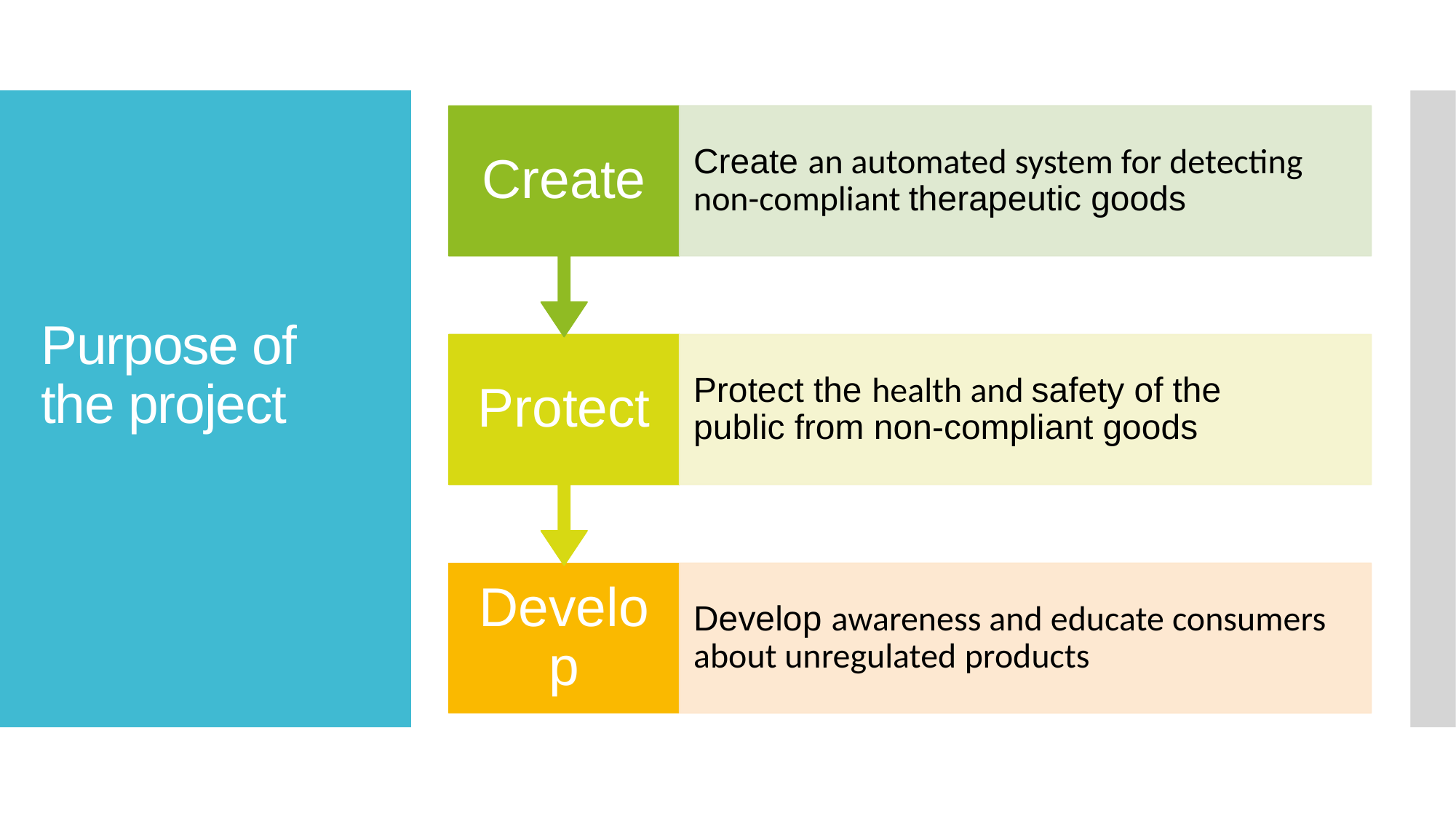

Develop
Develop awareness and educate consumers about unregulated products
Protect
Protect the health and safety of the public from non-compliant goods
Create
Create an automated system for detecting non-compliant therapeutic goods
# Purpose of the project